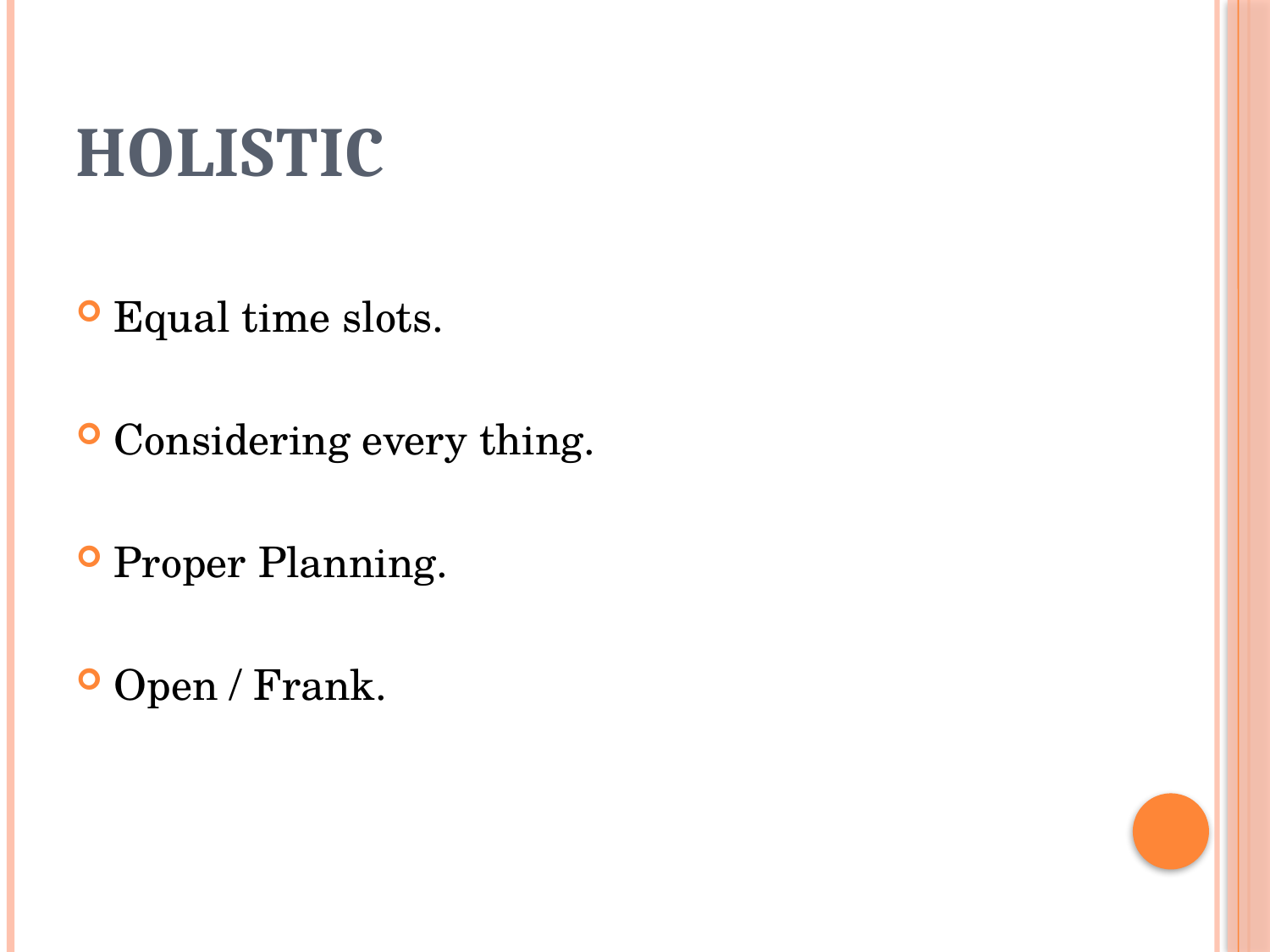

# HOLISTIC

Equal time slots.

Considering every thing.

Proper Planning.

Open / Frank.